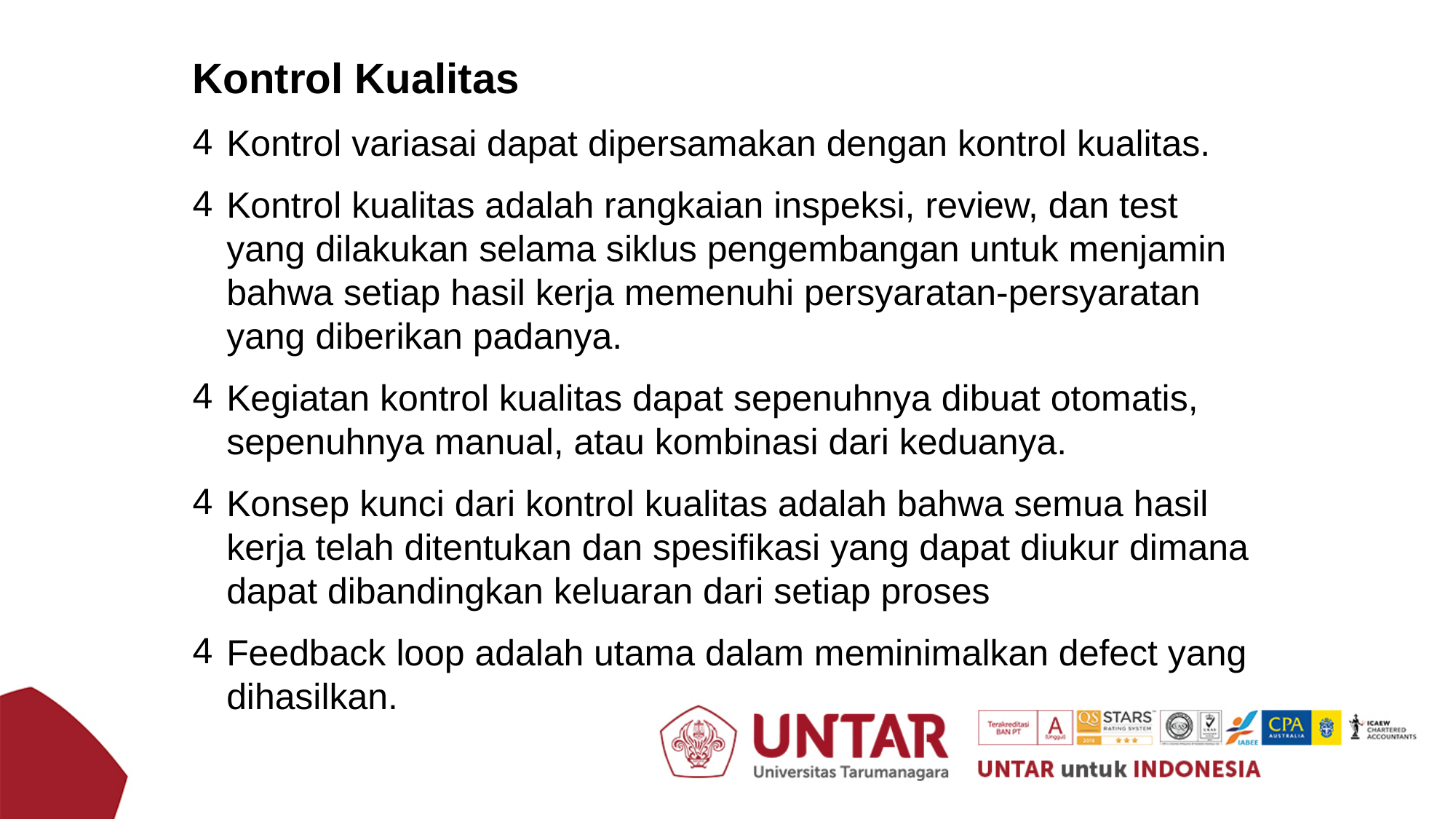

Kontrol Kualitas
Kontrol variasai dapat dipersamakan dengan kontrol kualitas.
Kontrol kualitas adalah rangkaian inspeksi, review, dan test yang dilakukan selama siklus pengembangan untuk menjamin bahwa setiap hasil kerja memenuhi persyaratan-persyaratan yang diberikan padanya.
Kegiatan kontrol kualitas dapat sepenuhnya dibuat otomatis, sepenuhnya manual, atau kombinasi dari keduanya.
Konsep kunci dari kontrol kualitas adalah bahwa semua hasil kerja telah ditentukan dan spesifikasi yang dapat diukur dimana dapat dibandingkan keluaran dari setiap proses
Feedback loop adalah utama dalam meminimalkan defect yang dihasilkan.